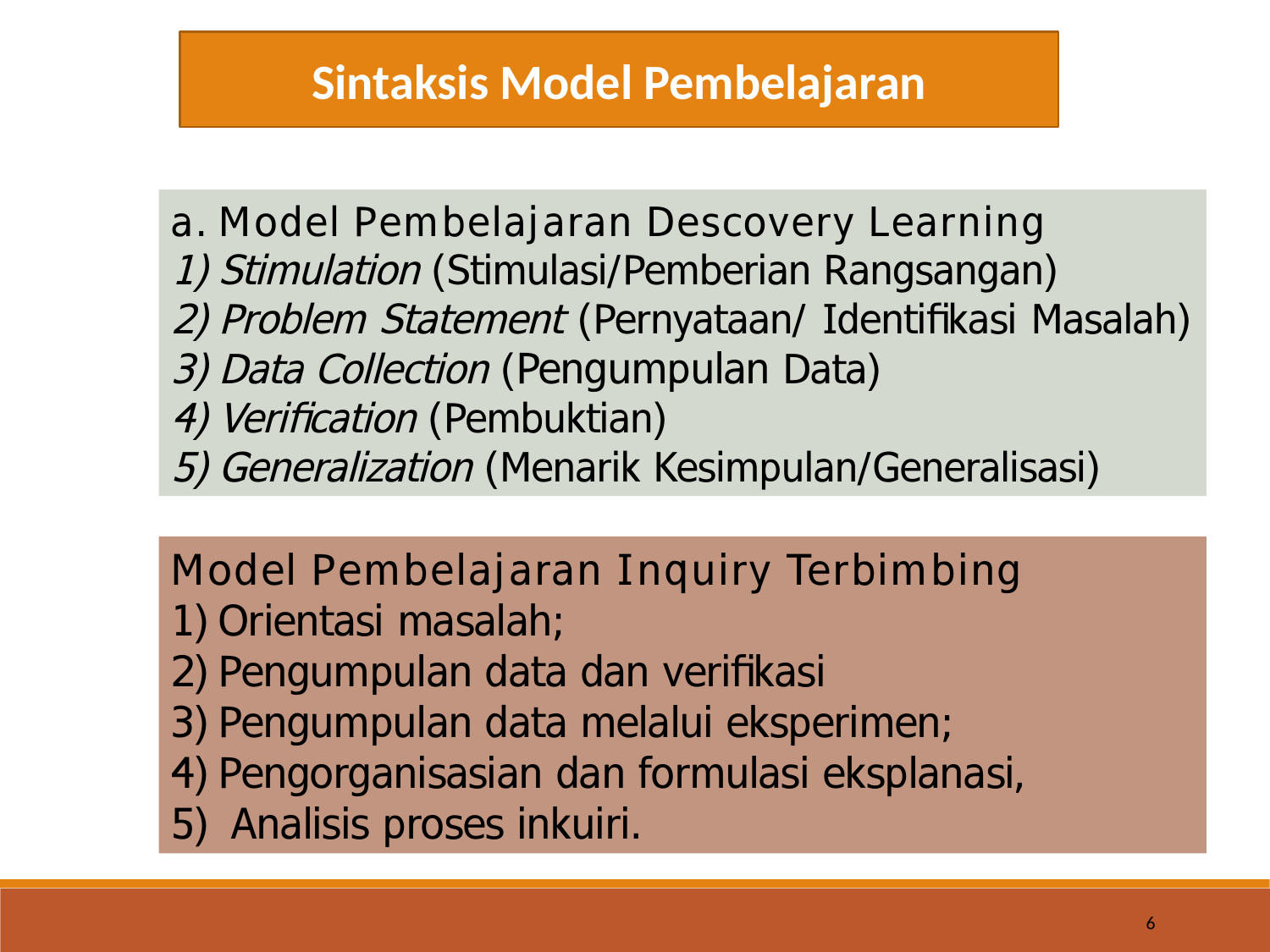

Sintaksis Model Pembelajaran
Model Pembelajaran Descovery Learning
Stimulation (Stimulasi/Pemberian Rangsangan)
Problem Statement (Pernyataan/ Identifikasi Masalah)
Data Collection (Pengumpulan Data)
Verification (Pembuktian)
Generalization (Menarik Kesimpulan/Generalisasi)
Model Pembelajaran Inquiry Terbimbing
Orientasi masalah;
Pengumpulan data dan verifikasi
Pengumpulan data melalui eksperimen;
Pengorganisasian dan formulasi eksplanasi,
 Analisis proses inkuiri.
6